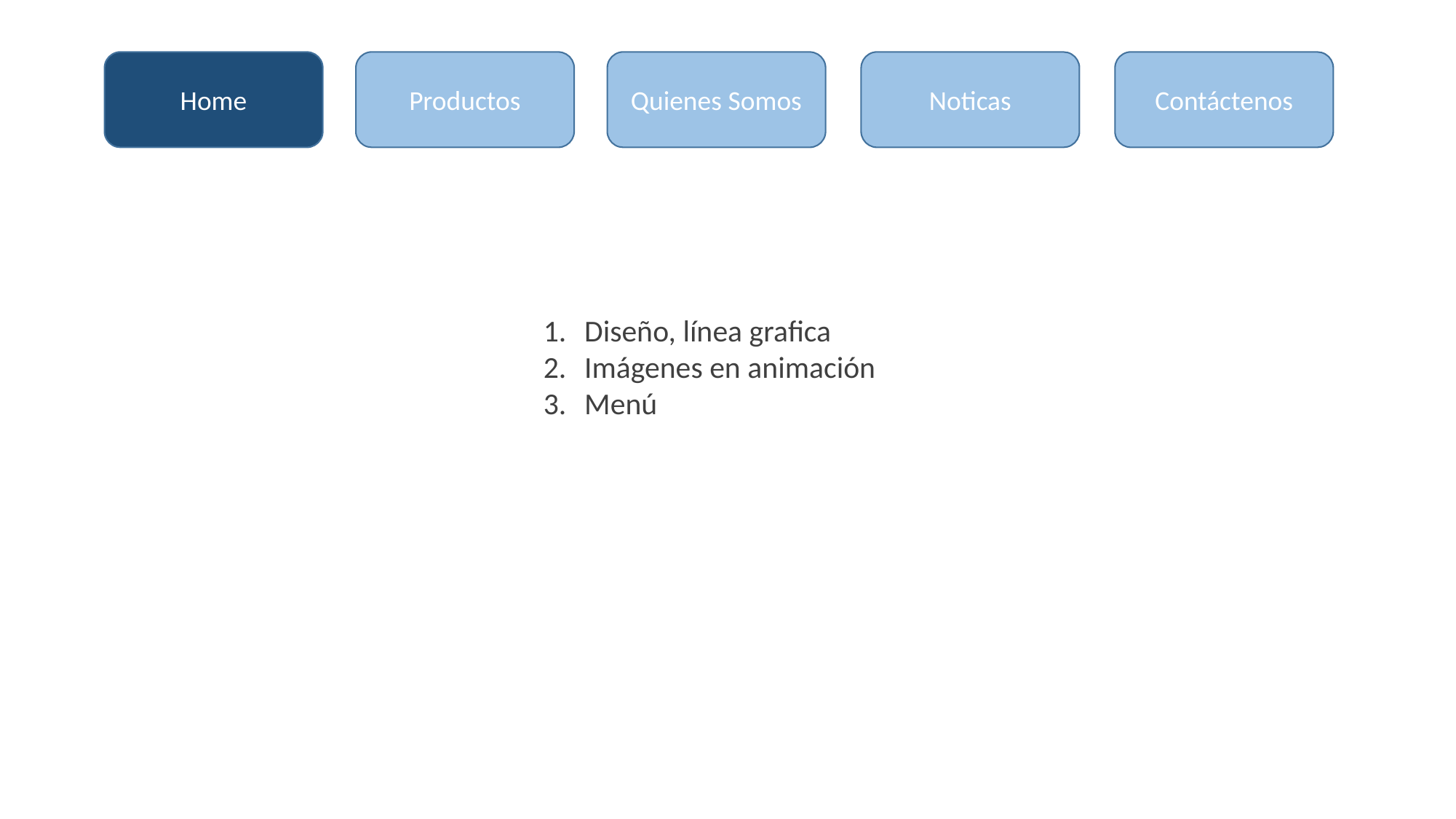

Home
Quienes Somos
Noticas
Contáctenos
Productos
Diseño, línea grafica
Imágenes en animación
Menú